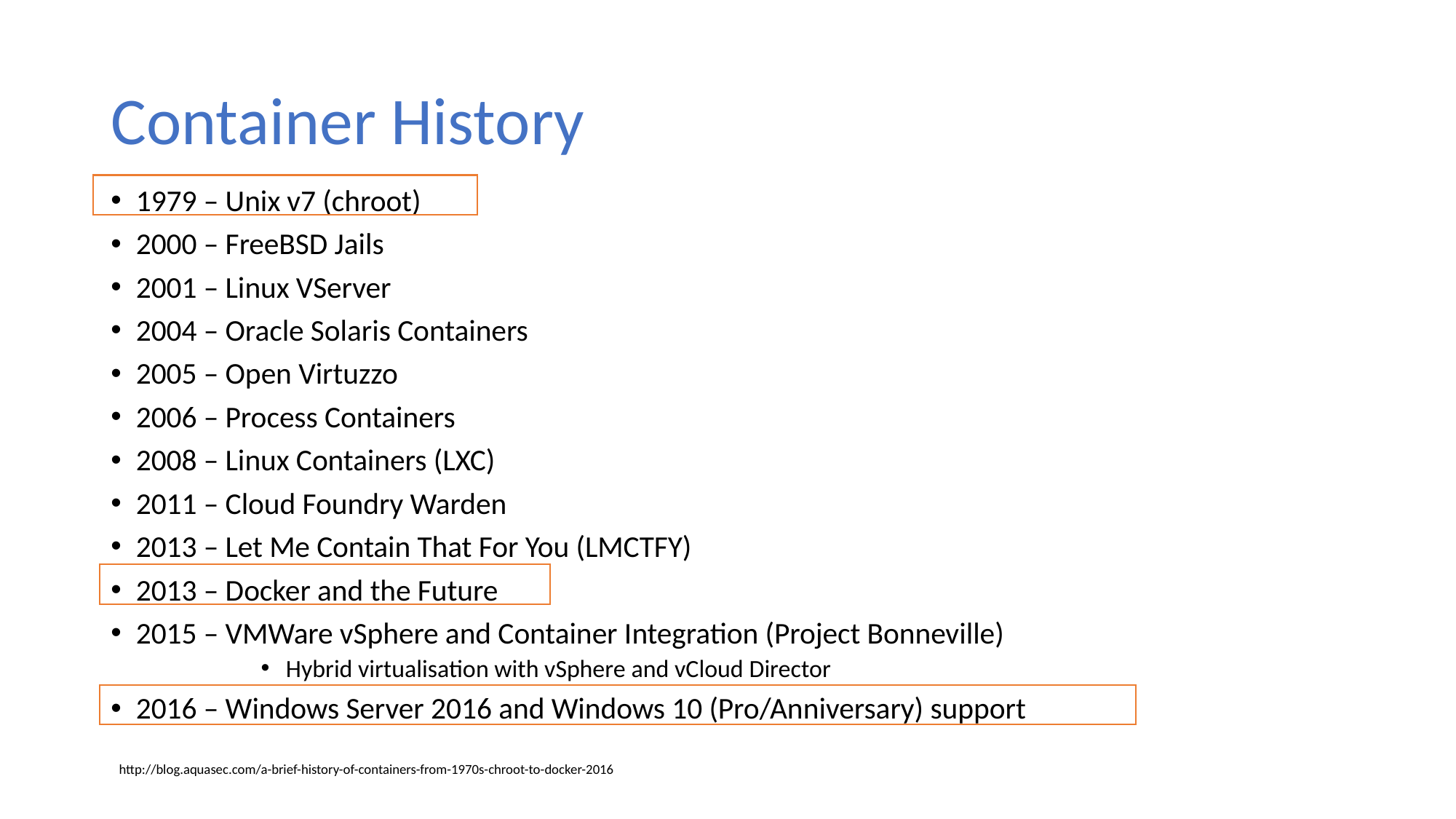

# Container History

1979 – Unix v7 (chroot)
2000 – FreeBSD Jails
2001 – Linux VServer
2004 – Oracle Solaris Containers
2005 – Open Virtuzzo
2006 – Process Containers
2008 – Linux Containers (LXC)
2011 – Cloud Foundry Warden
2013 – Let Me Contain That For You (LMCTFY)
2013 – Docker and the Future
2015 – VMWare vSphere and Container Integration (Project Bonneville)
Hybrid virtualisation with vSphere and vCloud Director
2016 – Windows Server 2016 and Windows 10 (Pro/Anniversary) support

http://blog.aquasec.com/a-brief-history-of-containers-from-1970s-chroot-to-docker-2016